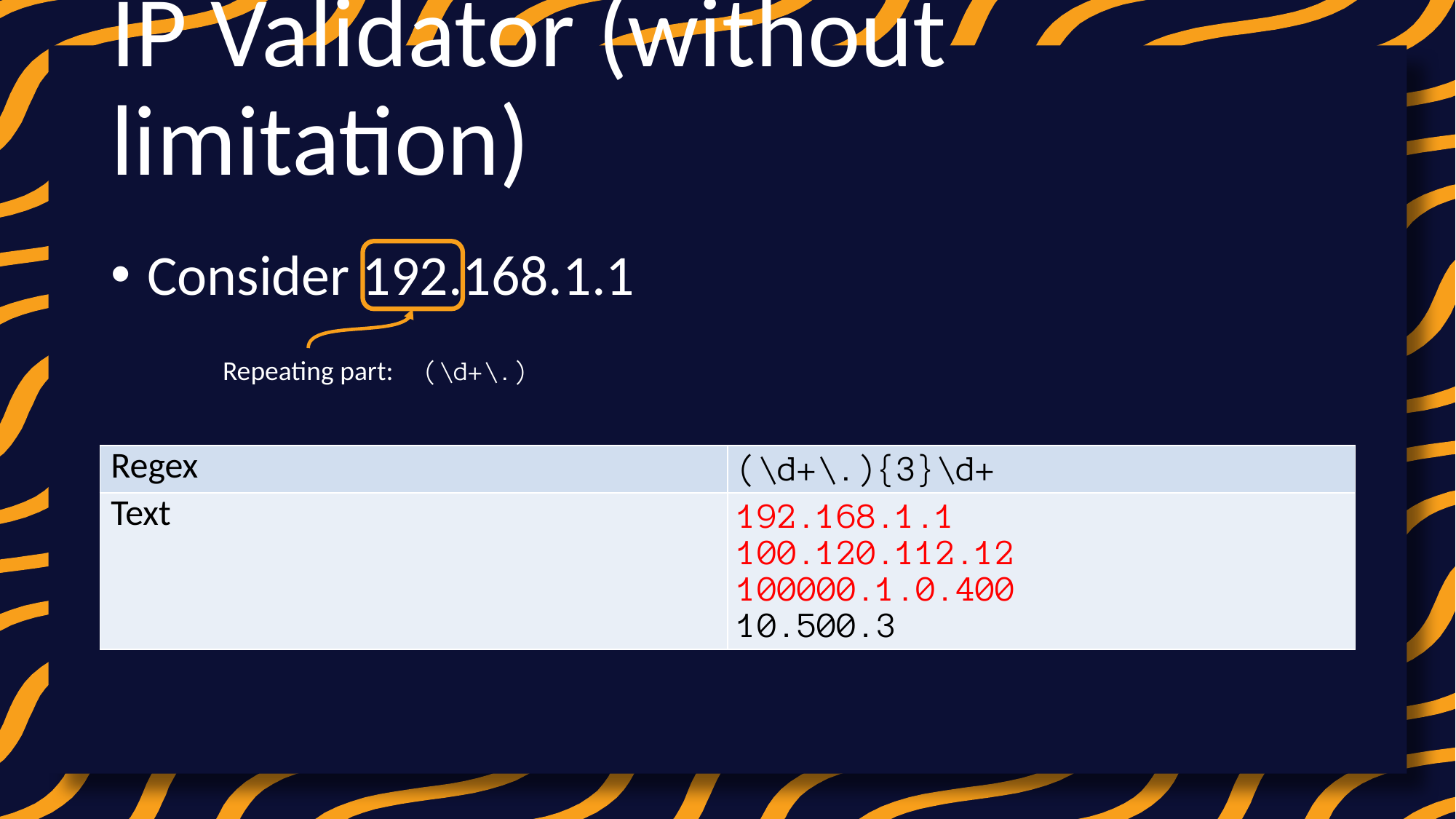

# IP Validator (without limitation)
Consider 192.168.1.1

Repeating part:
(\d+\.)
| Regex | (\d+\.){3}\d+ |
| --- | --- |
| Text | 192.168.1.1 100.120.112.12 100000.1.0.400 10.500.3 |